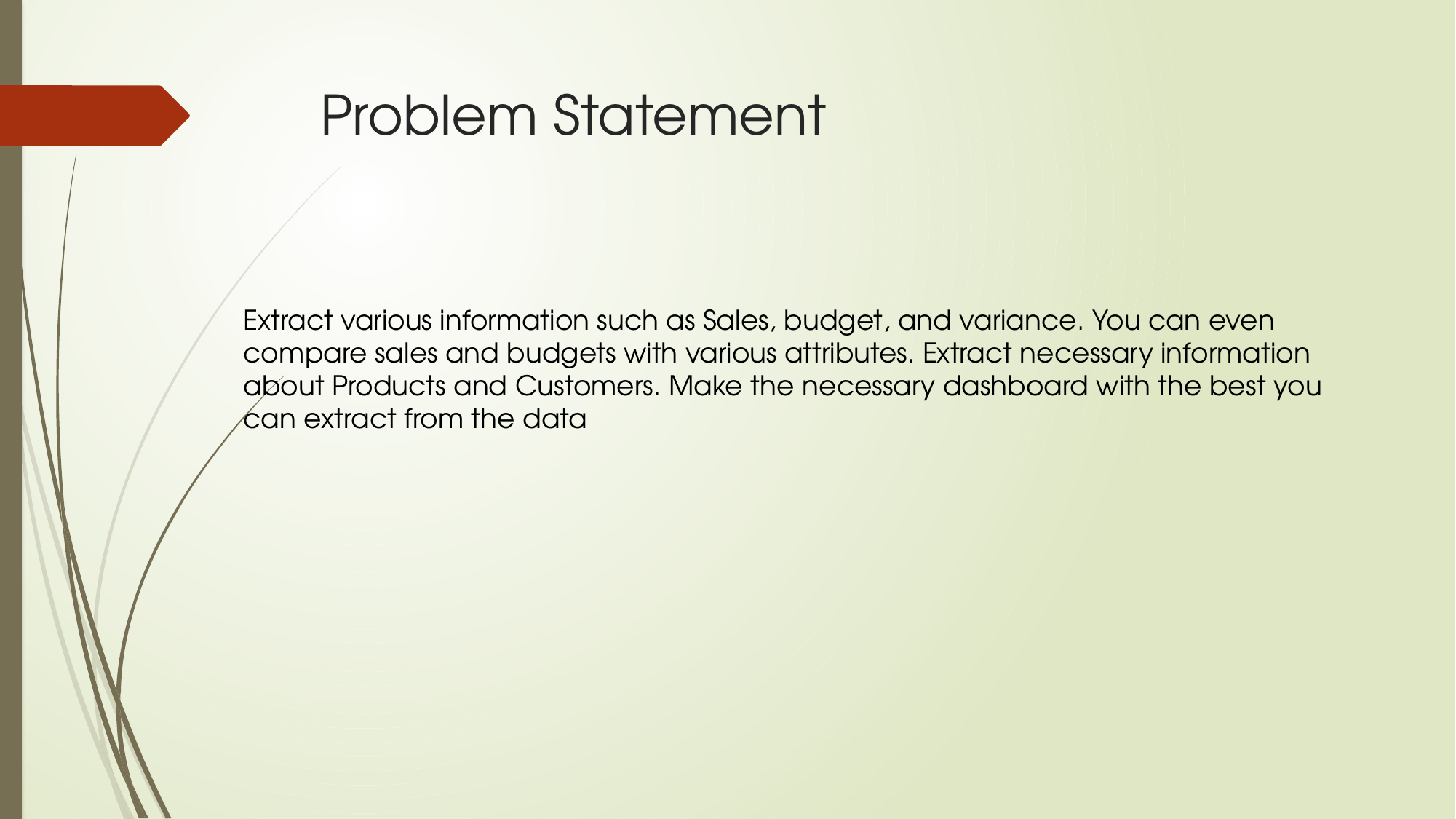

# Problem Statement
Extract various information such as Sales, budget, and variance. You can even compare sales and budgets with various attributes. Extract necessary information about Products and Customers. Make the necessary dashboard with the best you can extract from the data